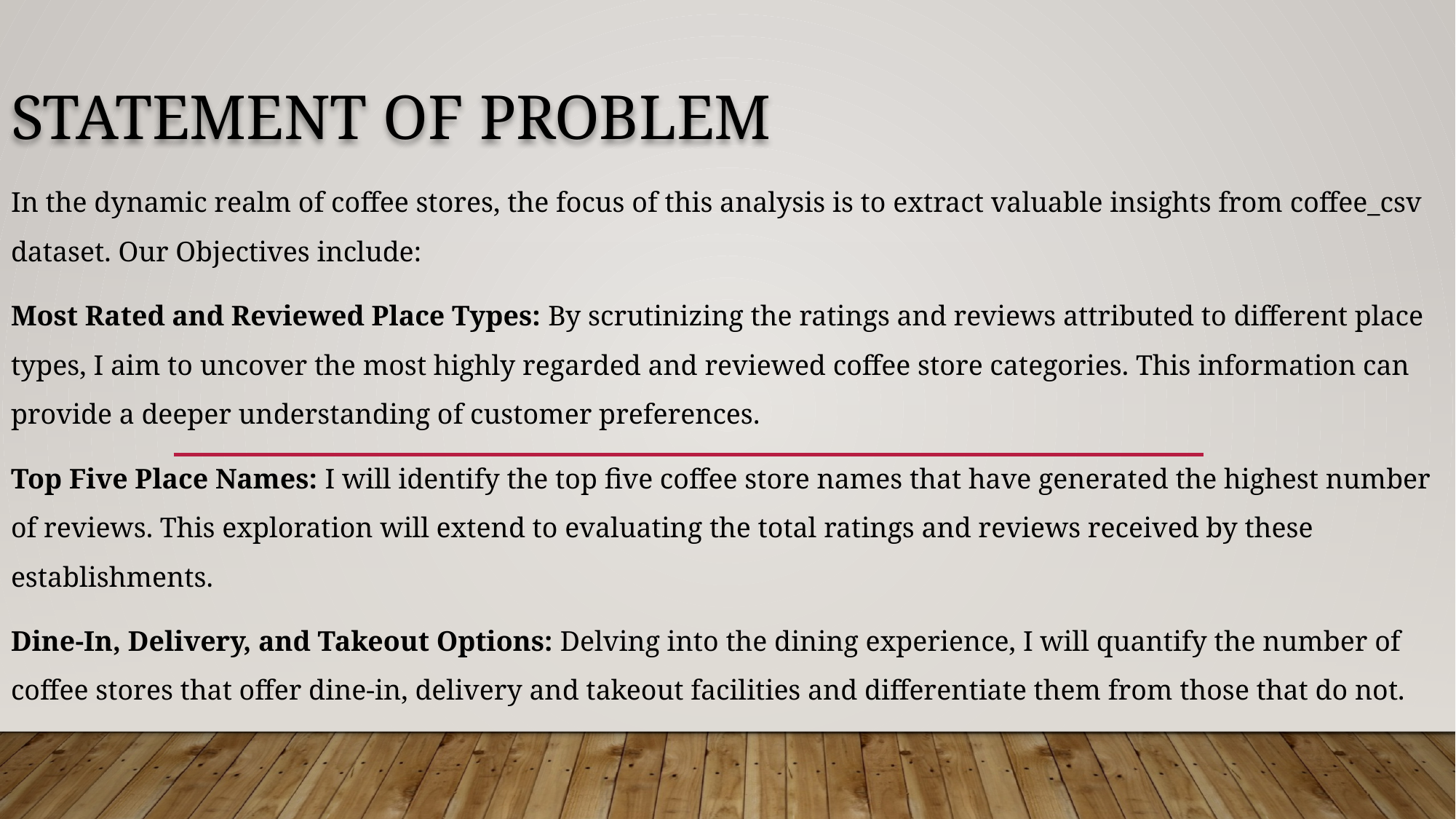

# Statement of problem
In the dynamic realm of coffee stores, the focus of this analysis is to extract valuable insights from coffee_csv dataset. Our Objectives include:
Most Rated and Reviewed Place Types: By scrutinizing the ratings and reviews attributed to different place types, I aim to uncover the most highly regarded and reviewed coffee store categories. This information can provide a deeper understanding of customer preferences.
Top Five Place Names: I will identify the top five coffee store names that have generated the highest number of reviews. This exploration will extend to evaluating the total ratings and reviews received by these establishments.
Dine-In, Delivery, and Takeout Options: Delving into the dining experience, I will quantify the number of coffee stores that offer dine-in, delivery and takeout facilities and differentiate them from those that do not.